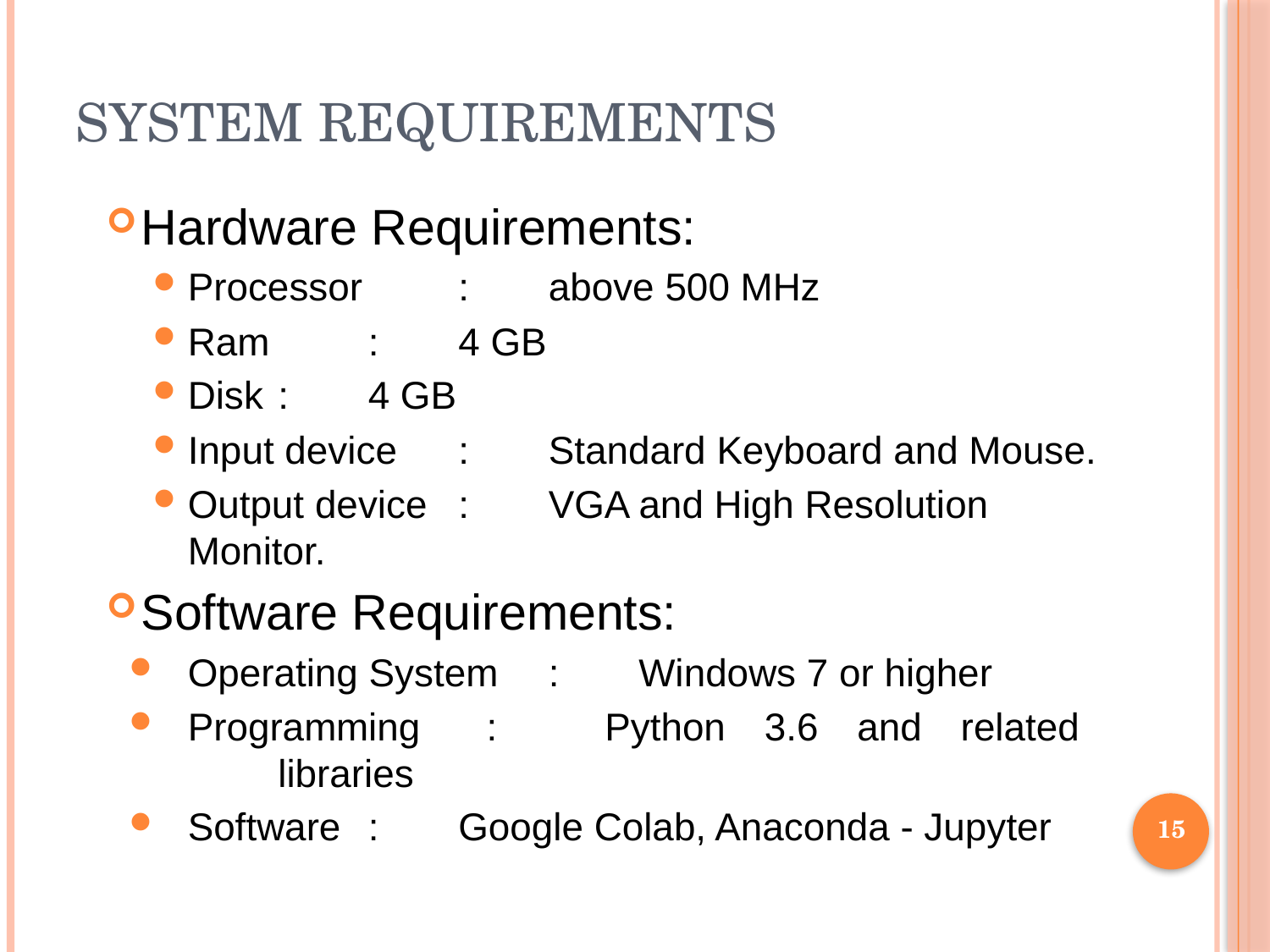

# SYSTEM REQUIREMENTS
Hardware Requirements:
Processor 		: 	above 500 MHz
Ram 		: 	4 GB
Disk 		: 	4 GB
Input device 		: 	Standard Keyboard and Mouse.
Output device 	: 	VGA and High Resolution 					Monitor.
Software Requirements:
Operating System 	: 	Windows 7 or higher
Programming 	: 	Python 3.6 and related
 				libraries
Software 		: 	Google Colab, Anaconda - Jupyter

15